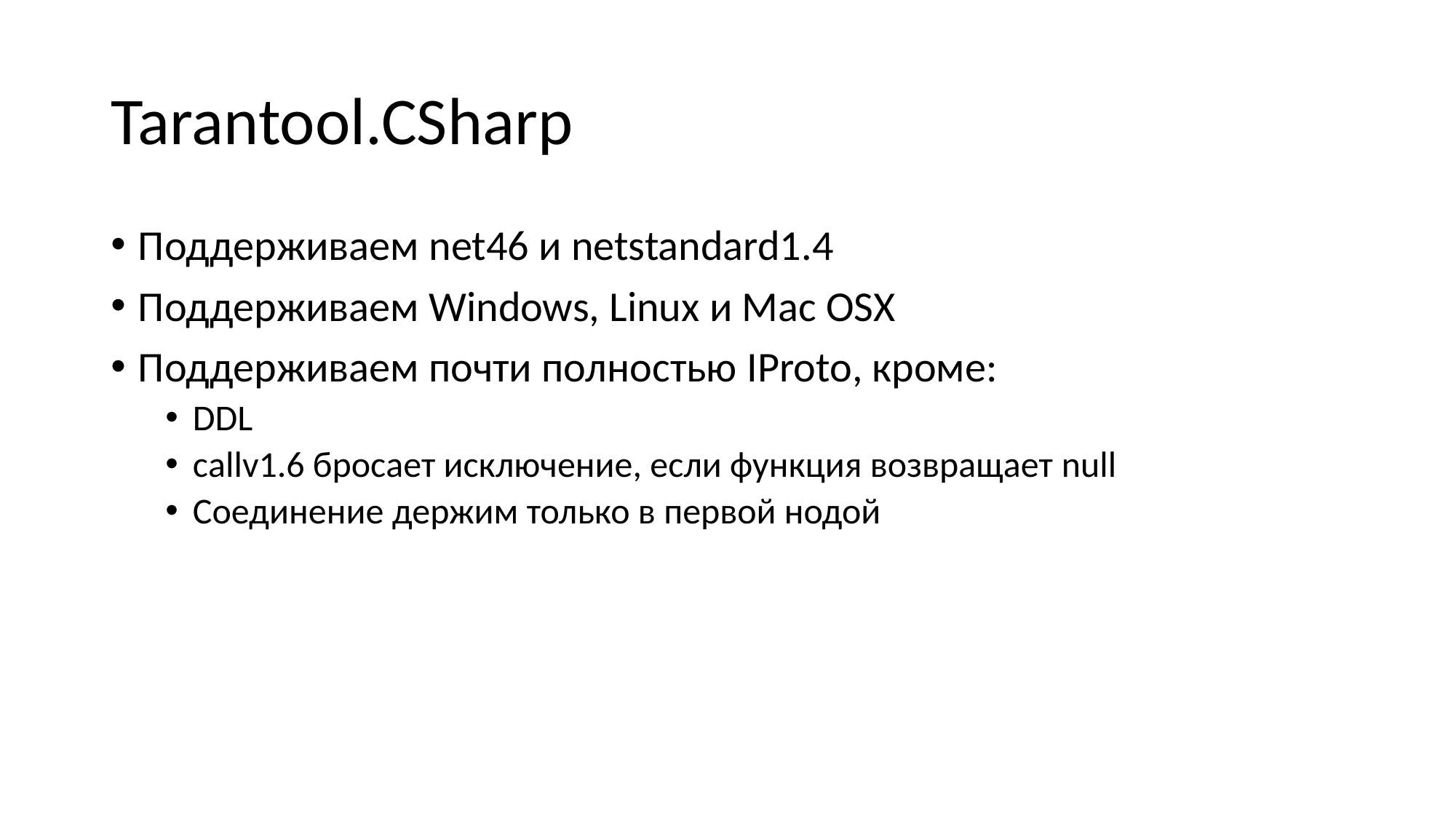

# Tarantool.CSharp
Поддерживаем net46 и netstandard1.4
Поддерживаем Windows, Linux и Mac OSX
Поддерживаем почти полностью IProto, кроме:
DDL
сallv1.6 бросает исключение, если функция возвращает null
Соединение держим только в первой нодой